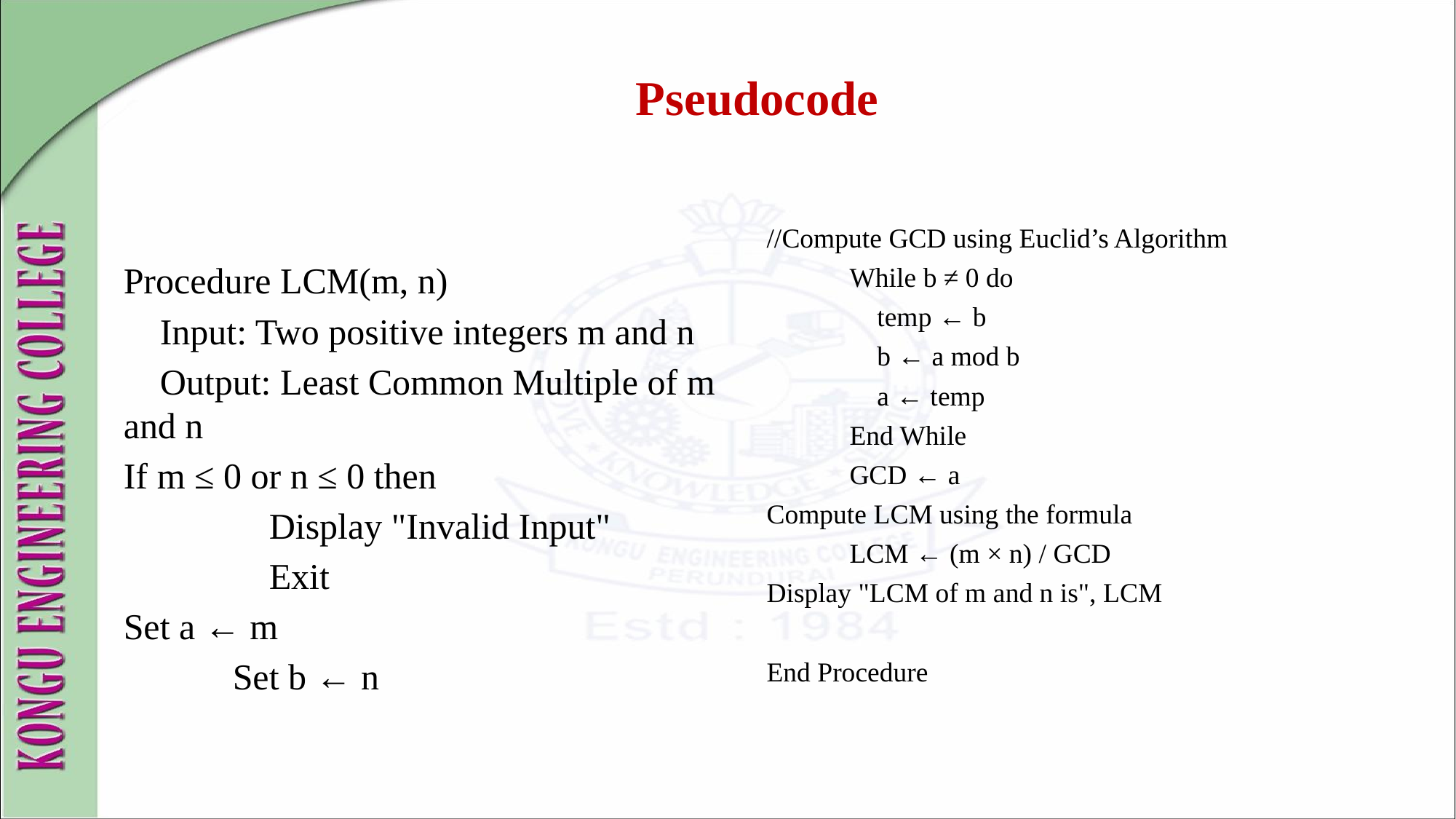

# Pseudocode
//Compute GCD using Euclid’s Algorithm
            While b ≠ 0 do
                temp ← b
                b ← a mod b
                a ← temp
            End While
            GCD ← a
Compute LCM using the formula
            LCM ← (m × n) / GCD
Display "LCM of m and n is", LCM

End Procedure

Procedure LCM(m, n)
    Input: Two positive integers m and n
    Output: Least Common Multiple of m and n
If m ≤ 0 or n ≤ 0 then
                Display "Invalid Input"
                Exit
Set a ← m
            Set b ← n